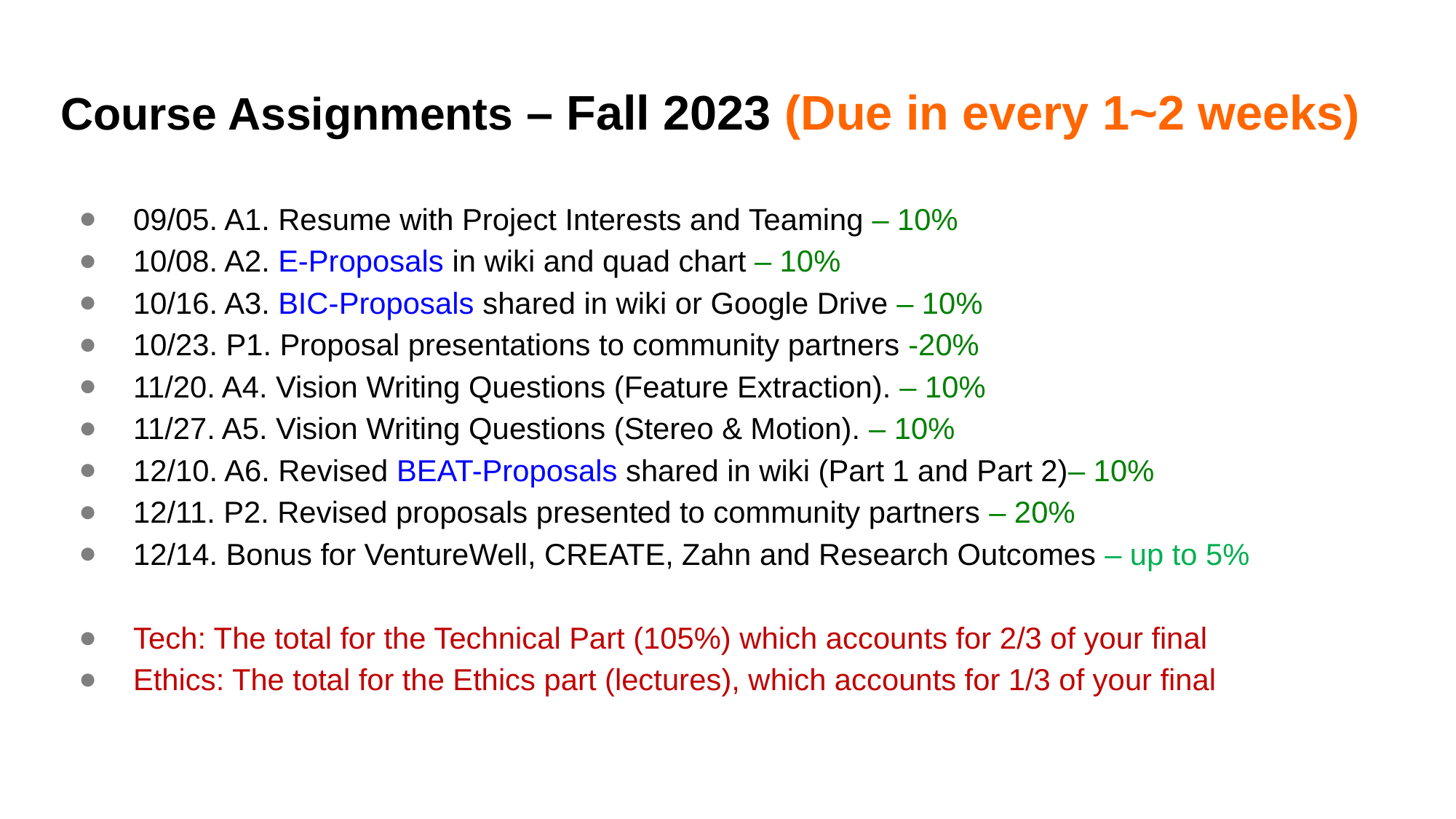

# Course Assignments – Fall 2023 (Due in every 1~2 weeks)
09/05. A1. Resume with Project Interests and Teaming – 10%
10/08. A2. E-Proposals in wiki and quad chart – 10%
10/16. A3. BIC-Proposals shared in wiki or Google Drive – 10%
10/23. P1. Proposal presentations to community partners -20%
11/20. A4. Vision Writing Questions (Feature Extraction). – 10%
11/27. A5. Vision Writing Questions (Stereo & Motion). – 10%
12/10. A6. Revised BEAT-Proposals shared in wiki (Part 1 and Part 2)– 10%
12/11. P2. Revised proposals presented to community partners – 20%
12/14. Bonus for VentureWell, CREATE, Zahn and Research Outcomes – up to 5%

Tech: The total for the Technical Part (105%) which accounts for 2/3 of your final
Ethics: The total for the Ethics part (lectures), which accounts for 1/3 of your final